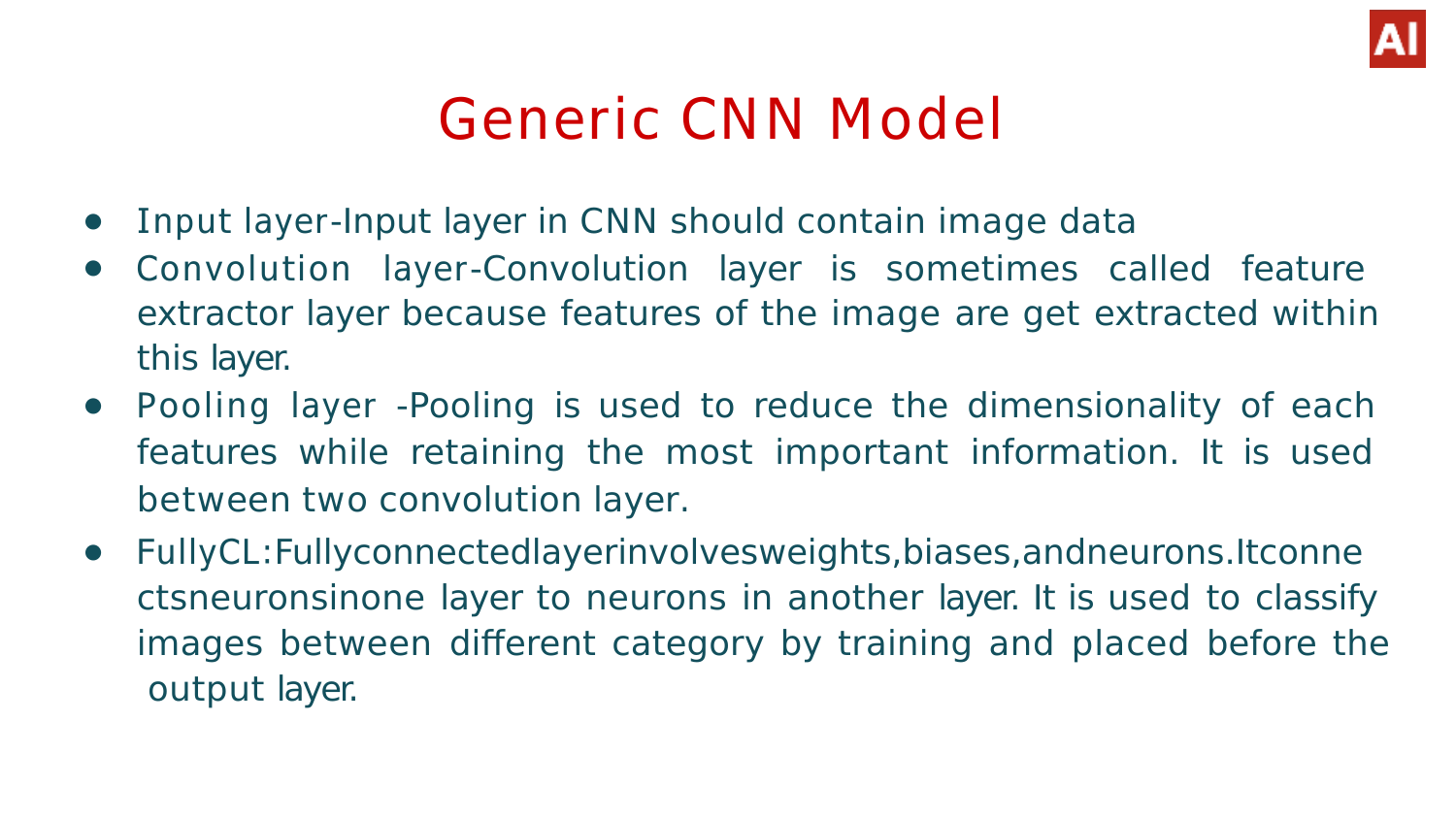

# Generic CNN Model
Input layer-Input layer in CNN should contain image data
Convolution layer-Convolution layer is sometimes called feature  extractor layer because features of the image are get extracted within  this layer.
Pooling layer -Pooling is used to reduce the dimensionality of each  features while retaining the most important information. It is used  between two convolution layer.
FullyCL:Fullyconnectedlayerinvolvesweights,biases,andneurons.Itconne  ctsneuronsinone layer to neurons in another layer. It is used to classify  images between different category by training and placed before the  output layer.